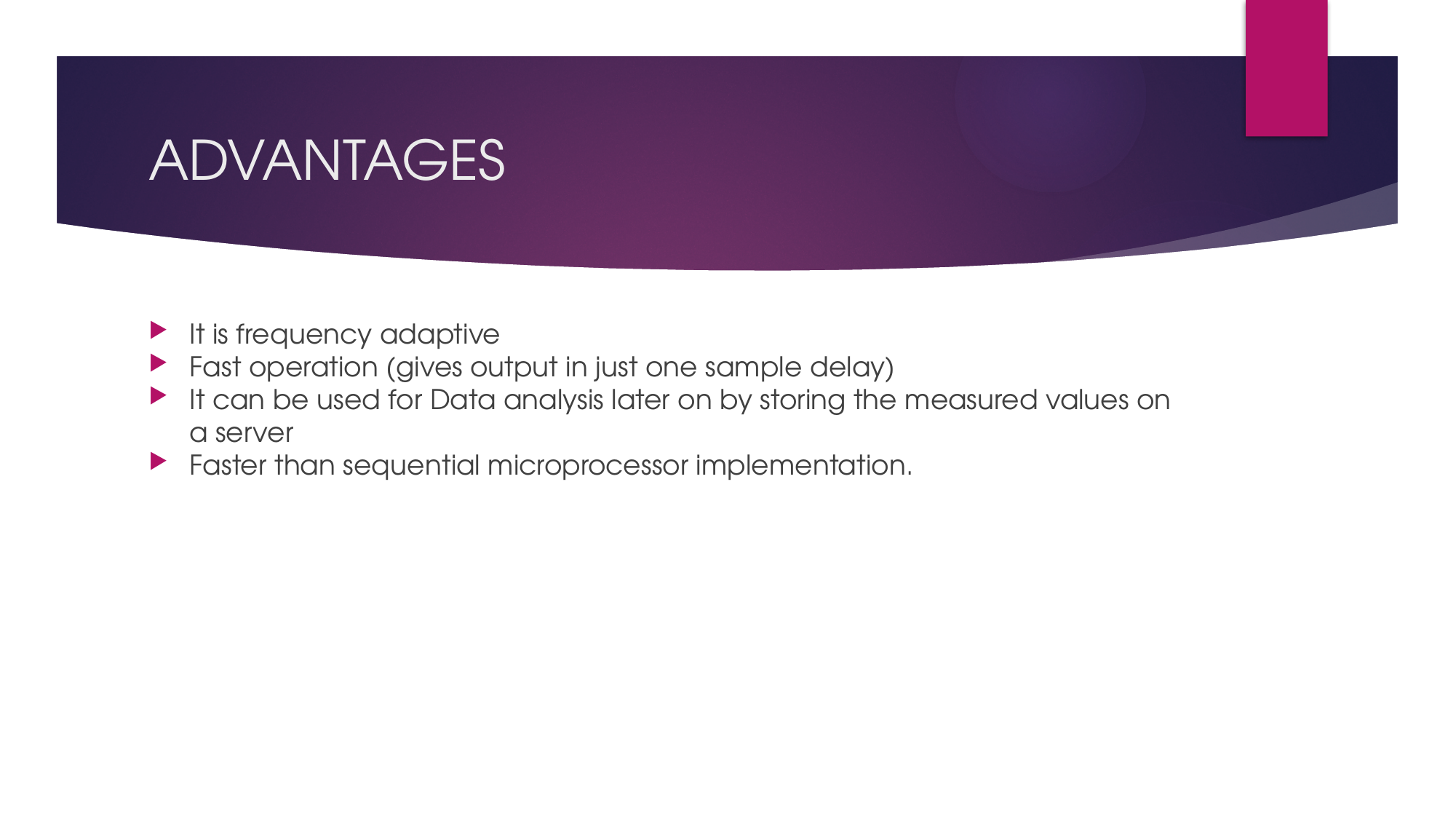

ADVANTAGES
It is frequency adaptive
Fast operation (gives output in just one sample delay)
It can be used for Data analysis later on by storing the measured values on a server
Faster than sequential microprocessor implementation.